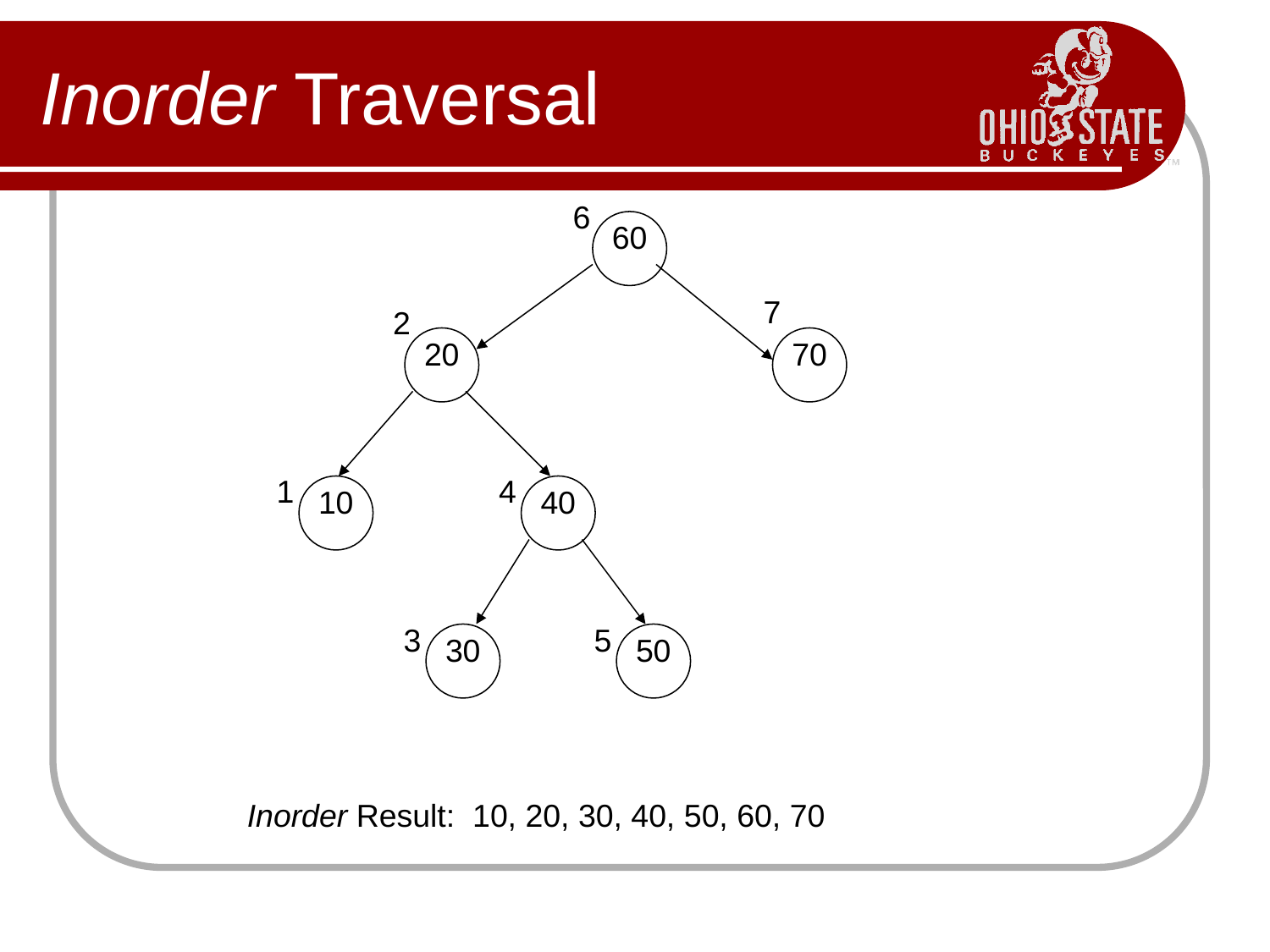

# Inorder Traversal
6

60

20

70

10

40

30

50
7
2
1
4
3
5
Inorder Result:  10, 20, 30, 40, 50, 60, 70